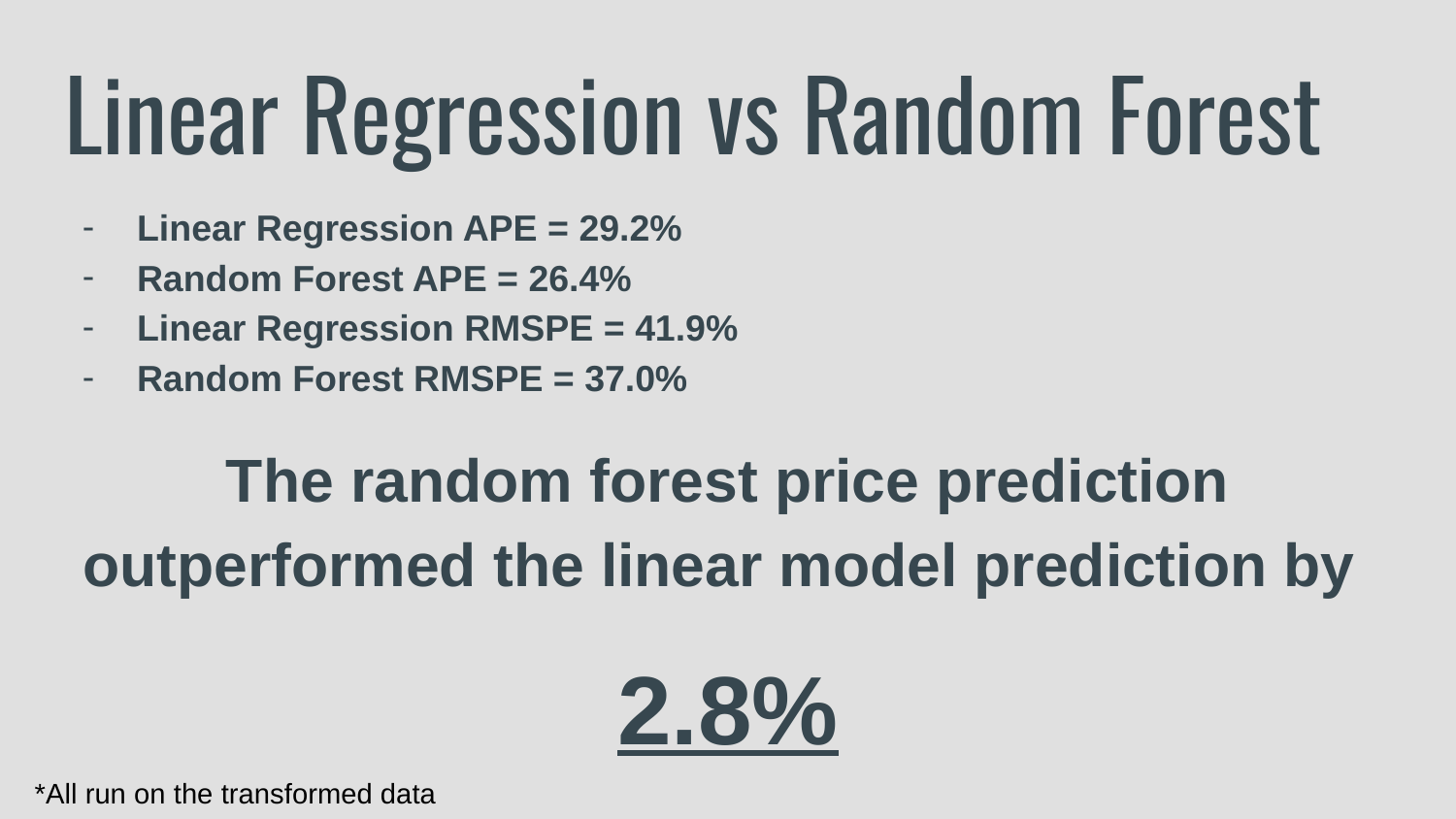

# Linear Regression vs Random Forest
Linear Regression APE = 29.2%
Random Forest APE = 26.4%
Linear Regression RMSPE = 41.9%
Random Forest RMSPE = 37.0%
The random forest price prediction outperformed the linear model prediction by
2.8%
*All run on the transformed data